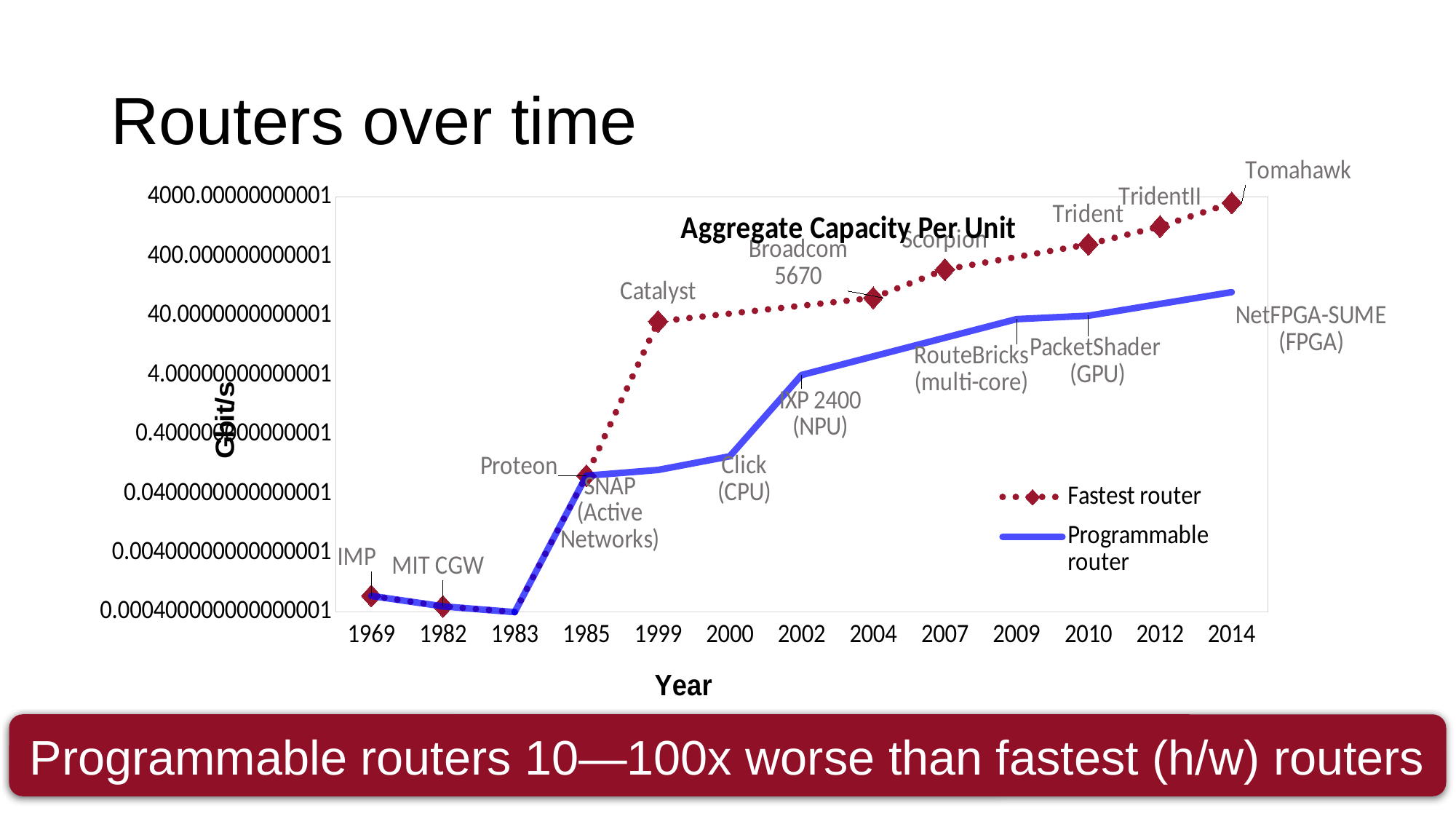

# Routers over time

### Chart:  Aggregate Capacity Per Unit

| Category | Fastest router | Programmable router |
|---|---|---|
| 1969.0 | 0.00075 | 0.00075 |
| 1982.0 | 0.0005 | 0.0005 |
| 1983.0 | 0.0004 | 0.0004 |
| 1985.0 | 0.08 | 0.08 |
| 1999.0 | 32.0 | 0.1 |
| 2000.0 | None | 0.17 |
| 2002.0 | None | 4.0 |
| 2004.0 | 80.0 | None |
| 2007.0 | 240.0 | None |
| 2009.0 | None | 35.0 |
| 2010.0 | 640.0 | 40.0 |
| 2012.0 | 1280.0 | None |
| 2014.0 | 3200.0 | 100.0 |
Programmable routers 10—100x worse than fastest (h/w) routers